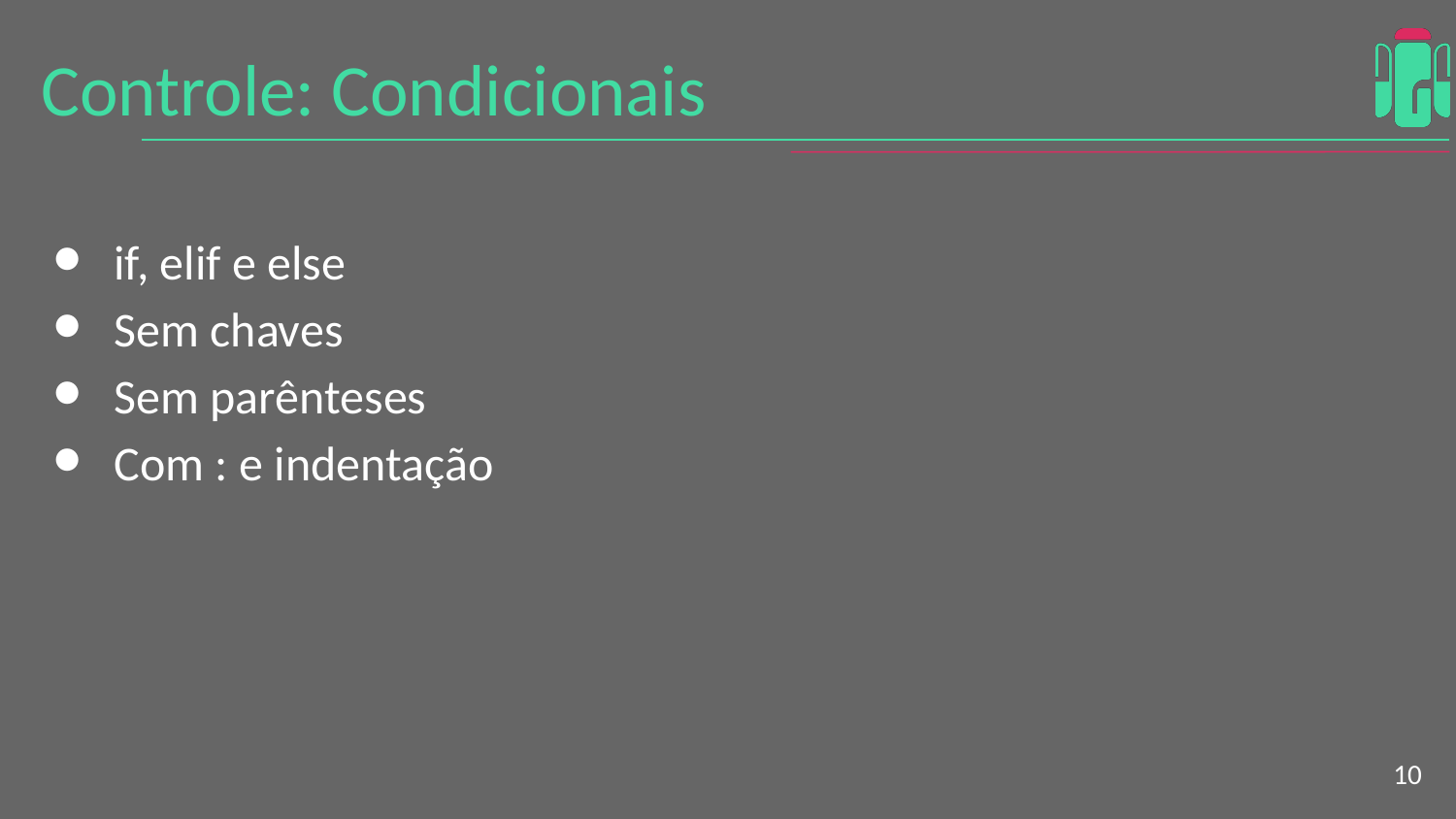

# Controle: Condicionais
if, elif e else
Sem chaves
Sem parênteses
Com : e indentação

10